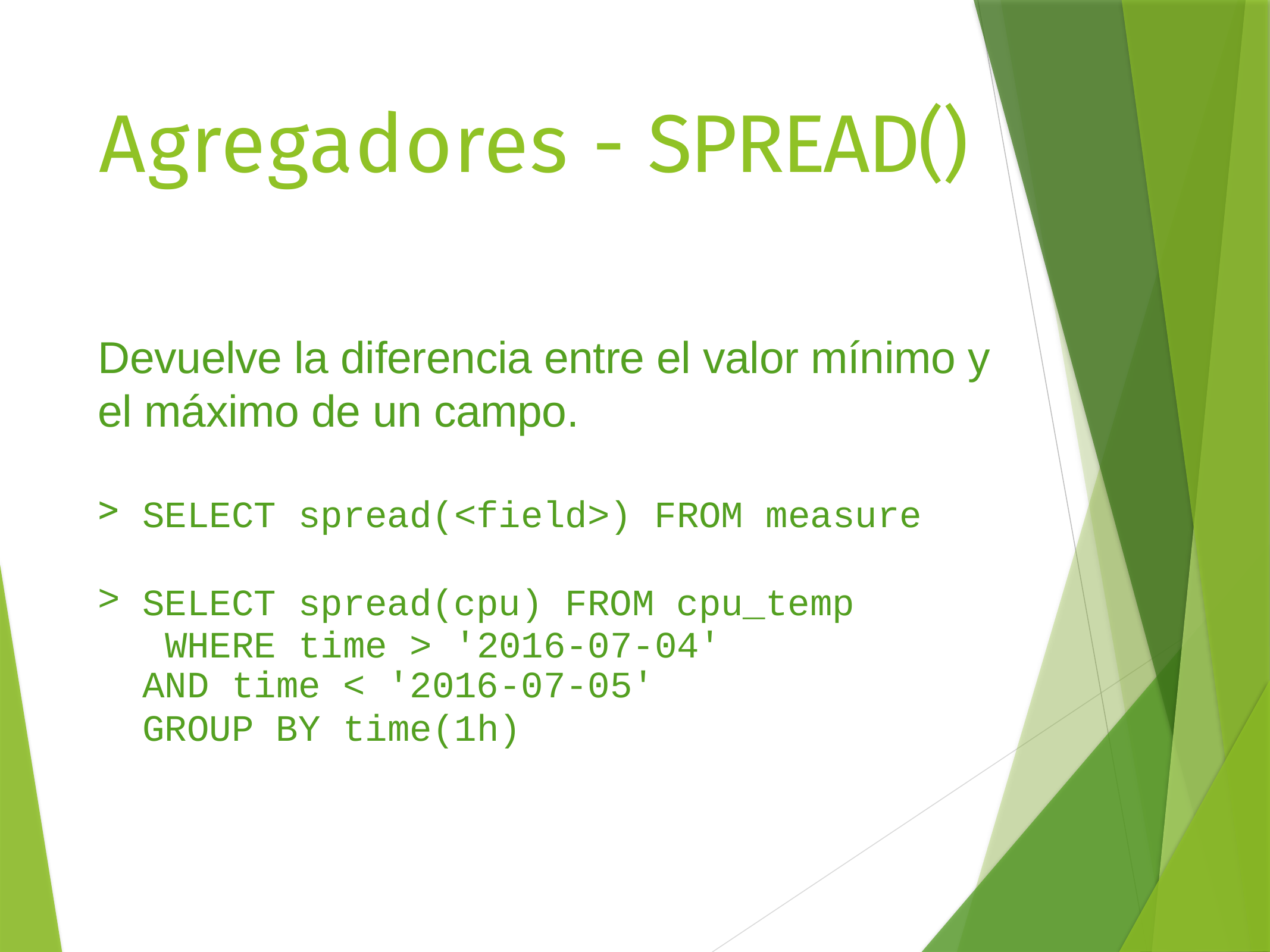

# Agregadores - SPREAD()
Devuelve la diferencia entre el valor mínimo y el máximo de un campo.

SELECT spread(<field>) FROM measure

SELECT spread(cpu) FROM cpu_temp  WHERE time > '2016-07-04'
AND time < '2016-07-05'
GROUP BY time(1h)